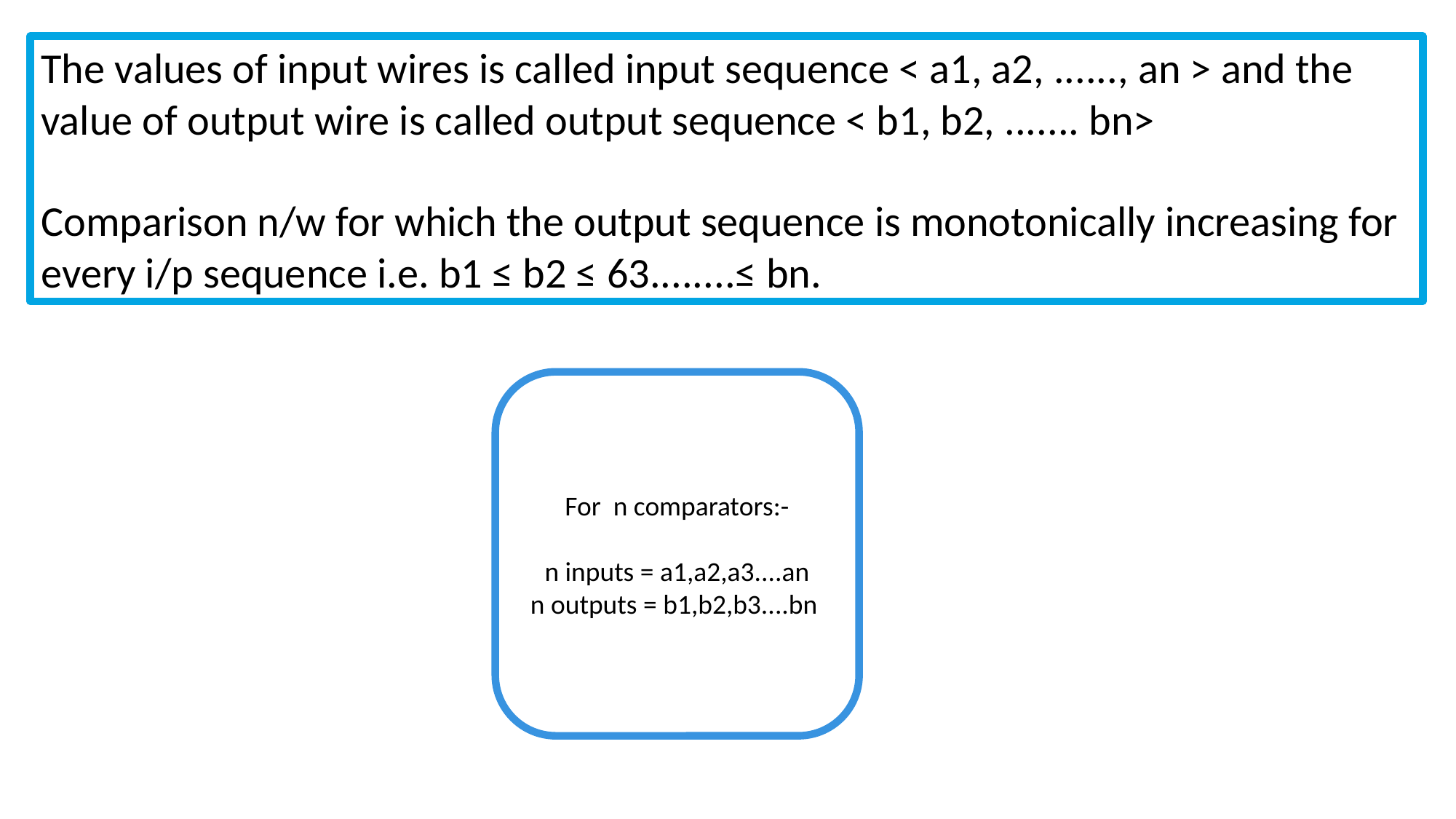

The values of input wires is called input sequence < a1, a2, ......, an > and the value of output wire is called output sequence < b1, b2, ....... bn>

Comparison n/w for which the output sequence is monotonically increasing for every i/p sequence i.e. b1 ≤ b2 ≤ 63........≤ bn.
For  n comparators:-

n inputs = a1,a2,a3....an
n outputs = b1,b2,b3....bn